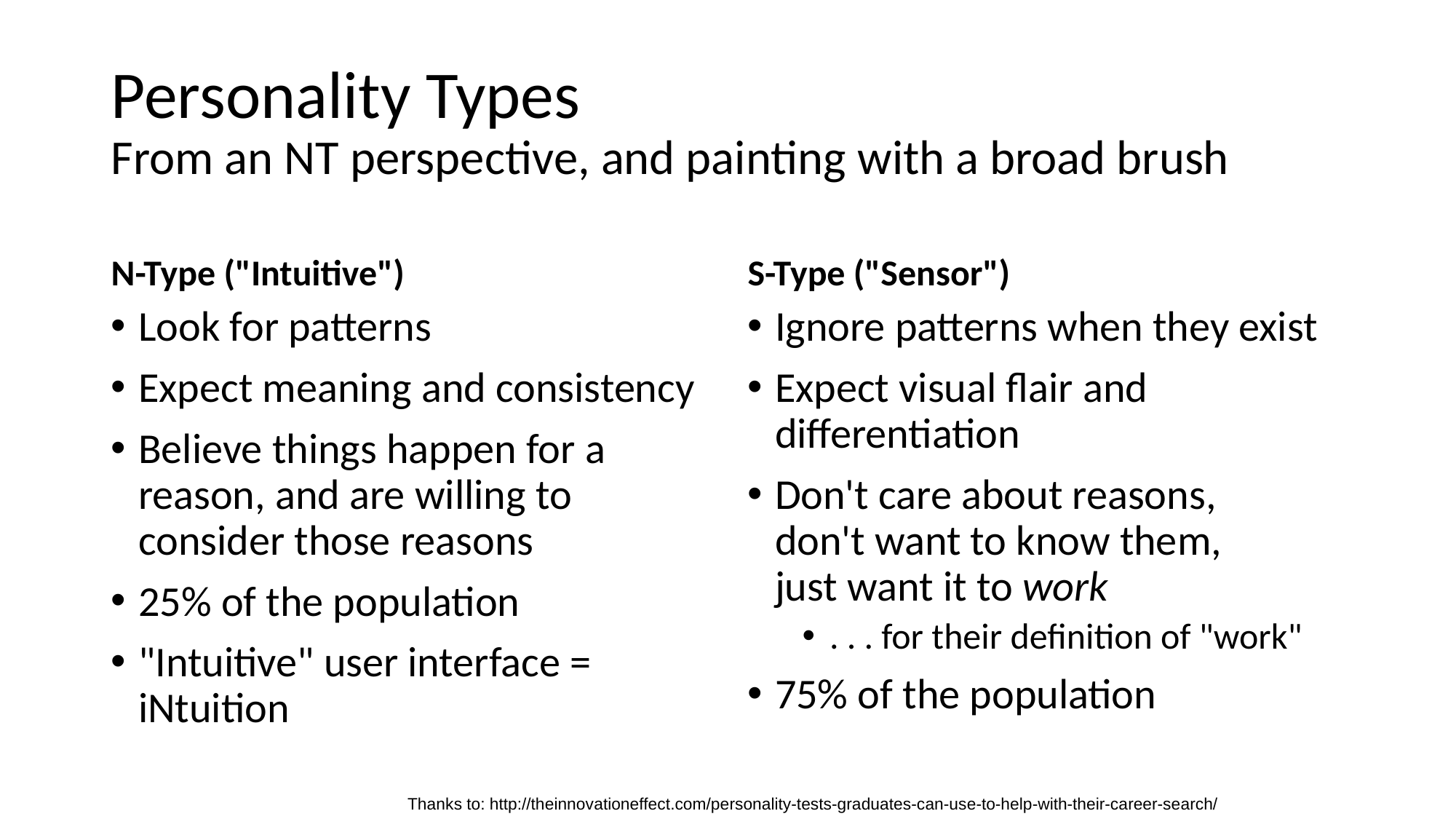

# Personality Types From an NT perspective, and painting with a broad brush
N-Type ("Intuitive")
S-Type ("Sensor")
Look for patterns
Expect meaning and consistency
Believe things happen for a reason, and are willing to consider those reasons
25% of the population
"Intuitive" user interface = iNtuition

Ignore patterns when they exist
Expect visual flair and differentiation
Don't care about reasons,
don't want to know them,
just want it to work
. . . for their definition of "work"
75% of the population
Thanks to: http://theinnovationeffect.com/personality-tests-graduates-can-use-to-help-with-their-career-search/